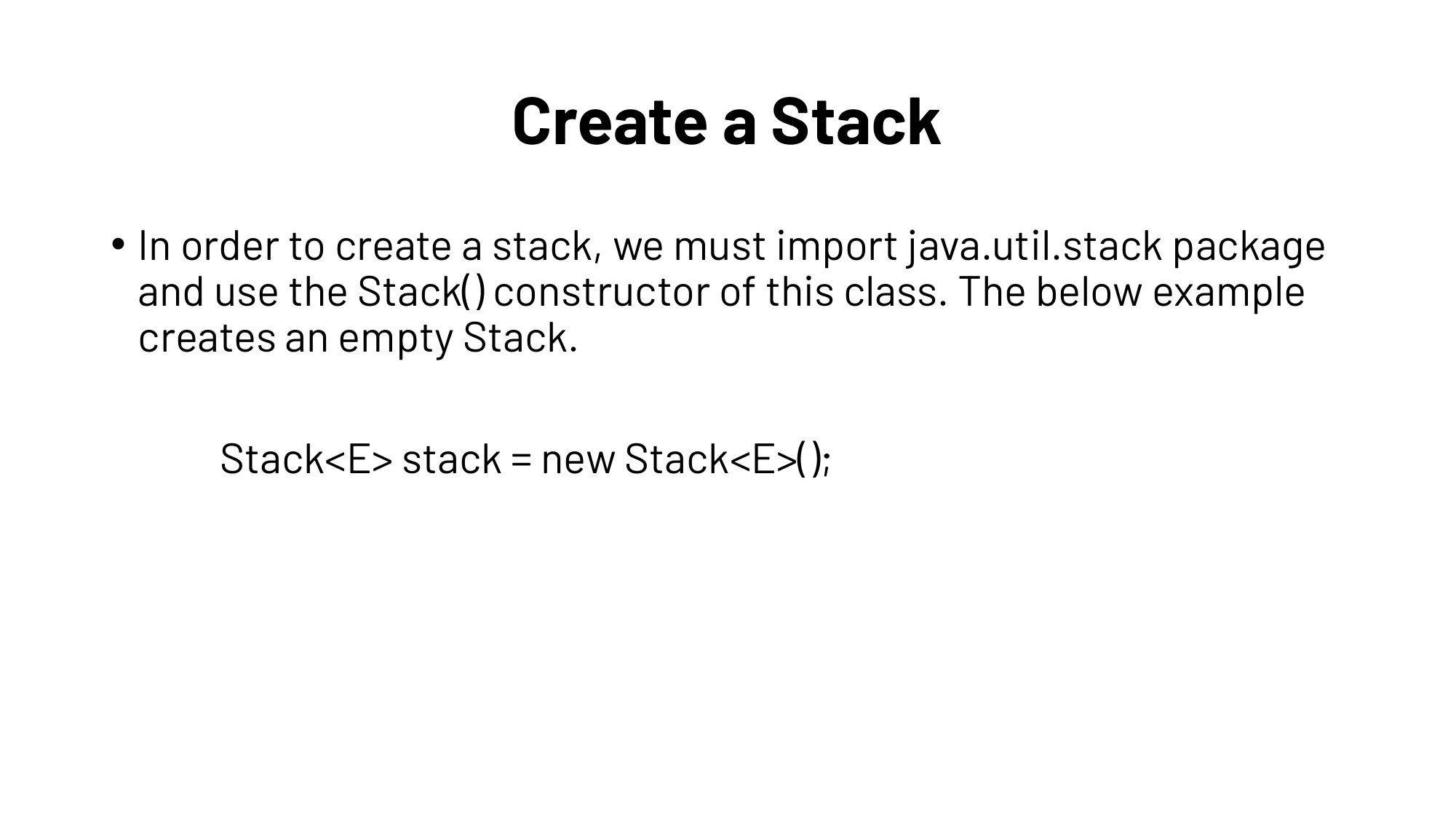

# Create a Stack
In order to create a stack, we must import java.util.stack package and use the Stack() constructor of this class. The below example creates an empty Stack.

	Stack<E> stack = new Stack<E>();